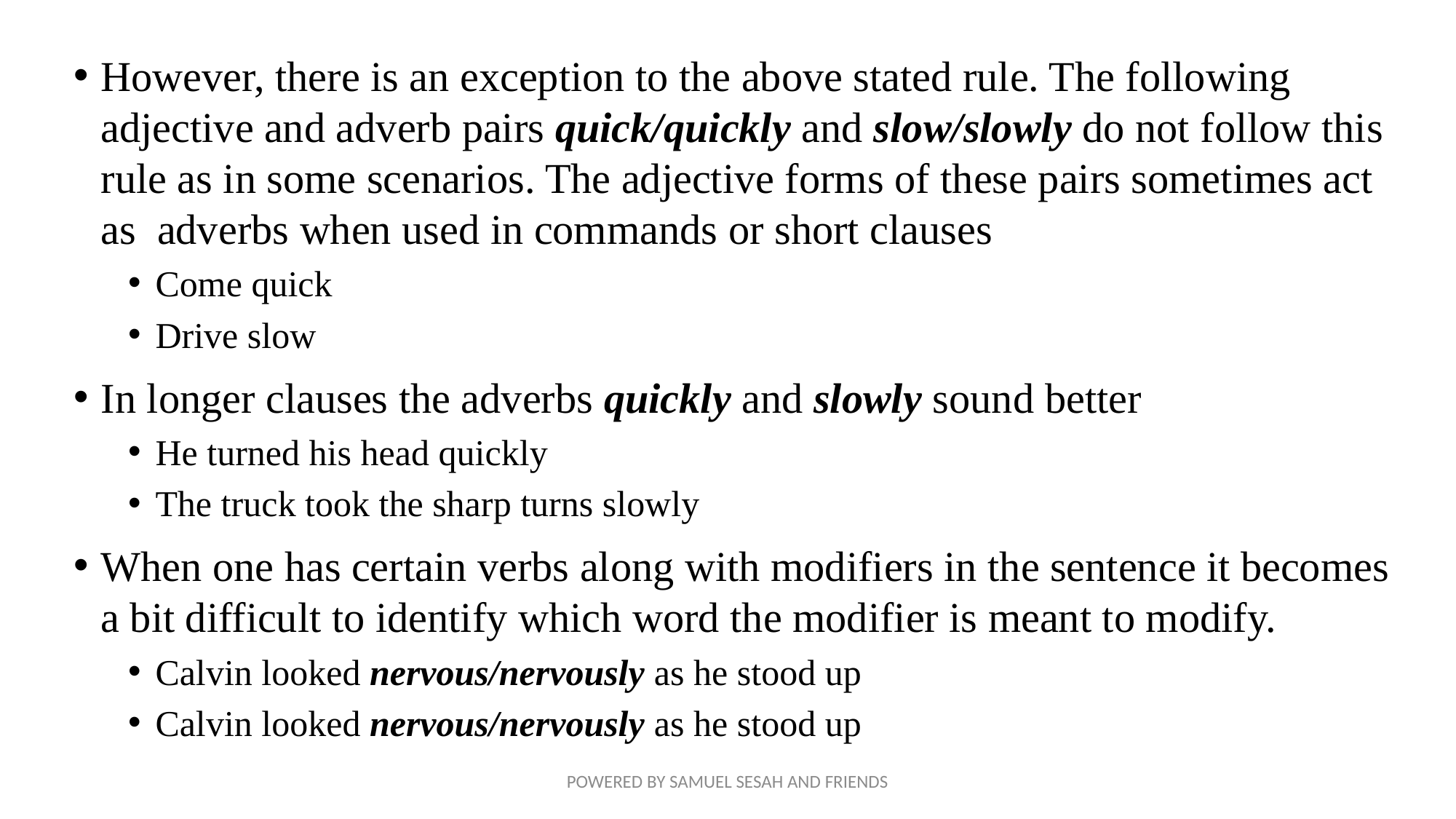

However, there is an exception to the above stated rule. The following adjective and adverb pairs quick/quickly and slow/slowly do not follow this rule as in some scenarios. The adjective forms of these pairs sometimes act as  adverbs when used in commands or short clauses
Come quick
Drive slow
In longer clauses the adverbs quickly and slowly sound better
He turned his head quickly
The truck took the sharp turns slowly
When one has certain verbs along with modifiers in the sentence it becomes a bit difficult to identify which word the modifier is meant to modify.
Calvin looked nervous/nervously as he stood up
Calvin looked nervous/nervously as he stood up

POWERED BY SAMUEL SESAH AND FRIENDS